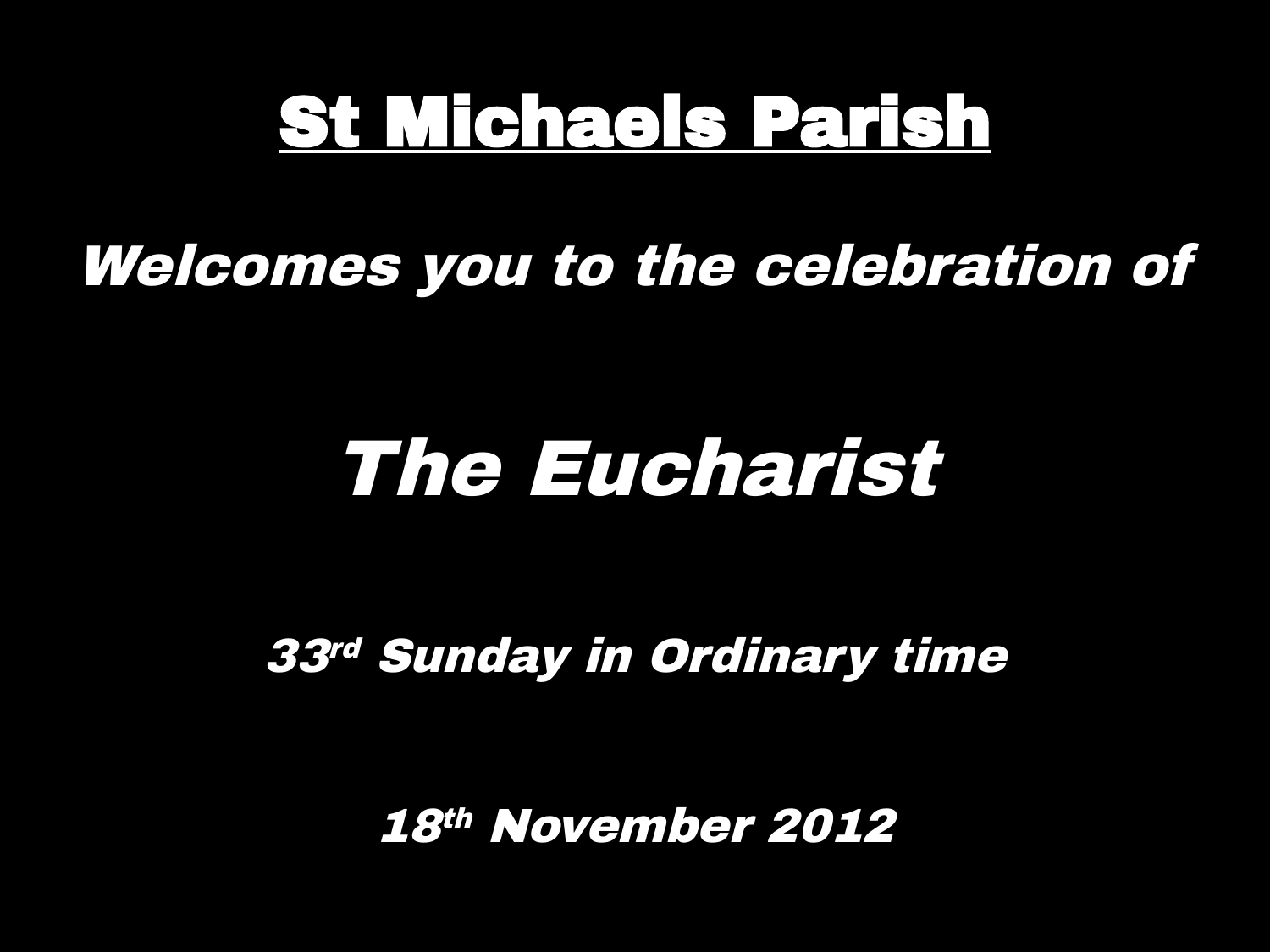

# St Michaels Parish
Welcomes you to the celebration of

The Eucharist

33rd Sunday in Ordinary time

18th November 2012